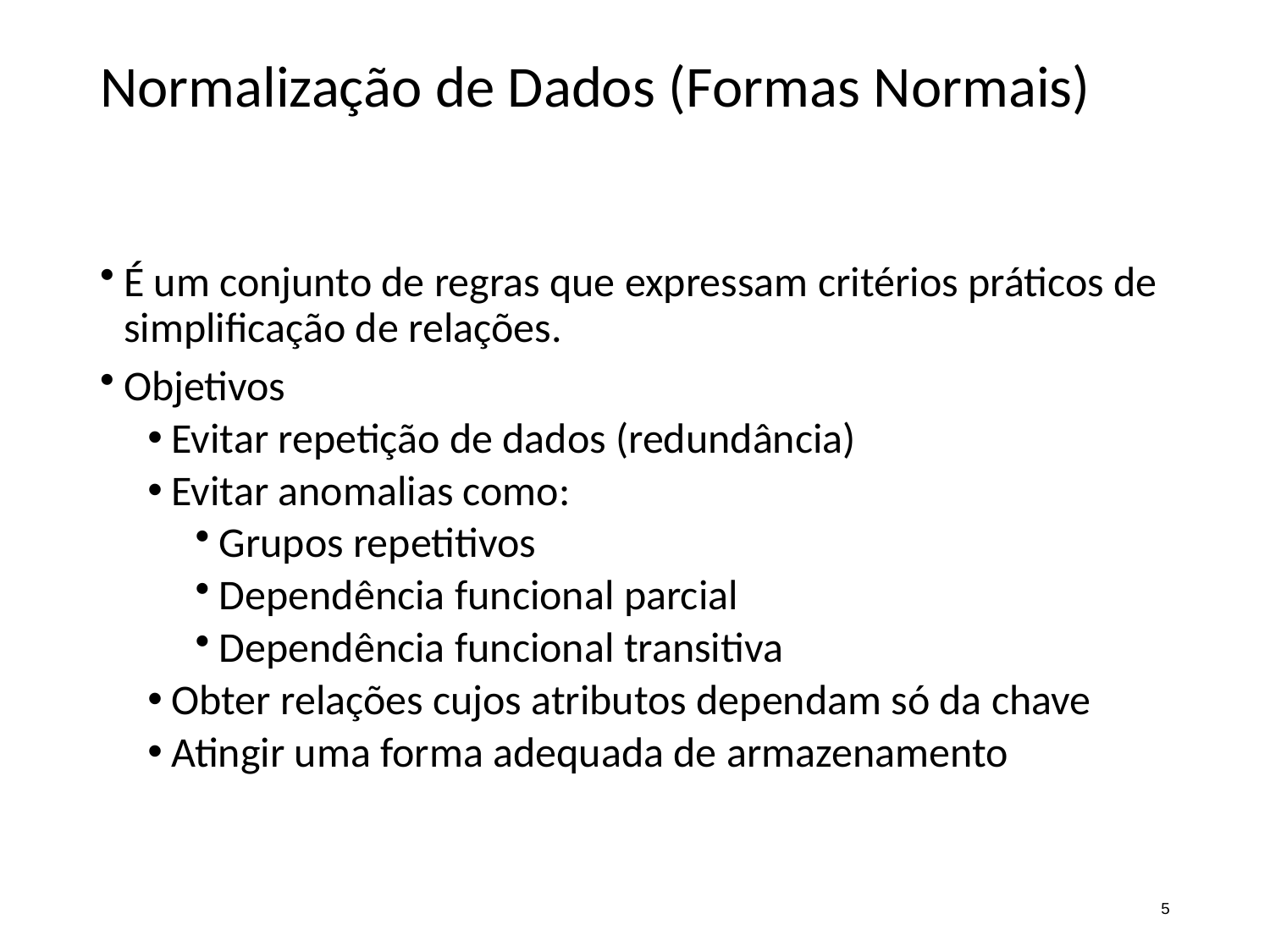

# Normalização de Dados (Formas Normais)
É um conjunto de regras que expressam critérios práticos de simplificação de relações.
Objetivos
Evitar repetição de dados (redundância)
Evitar anomalias como:
Grupos repetitivos
Dependência funcional parcial
Dependência funcional transitiva
Obter relações cujos atributos dependam só da chave
Atingir uma forma adequada de armazenamento
5